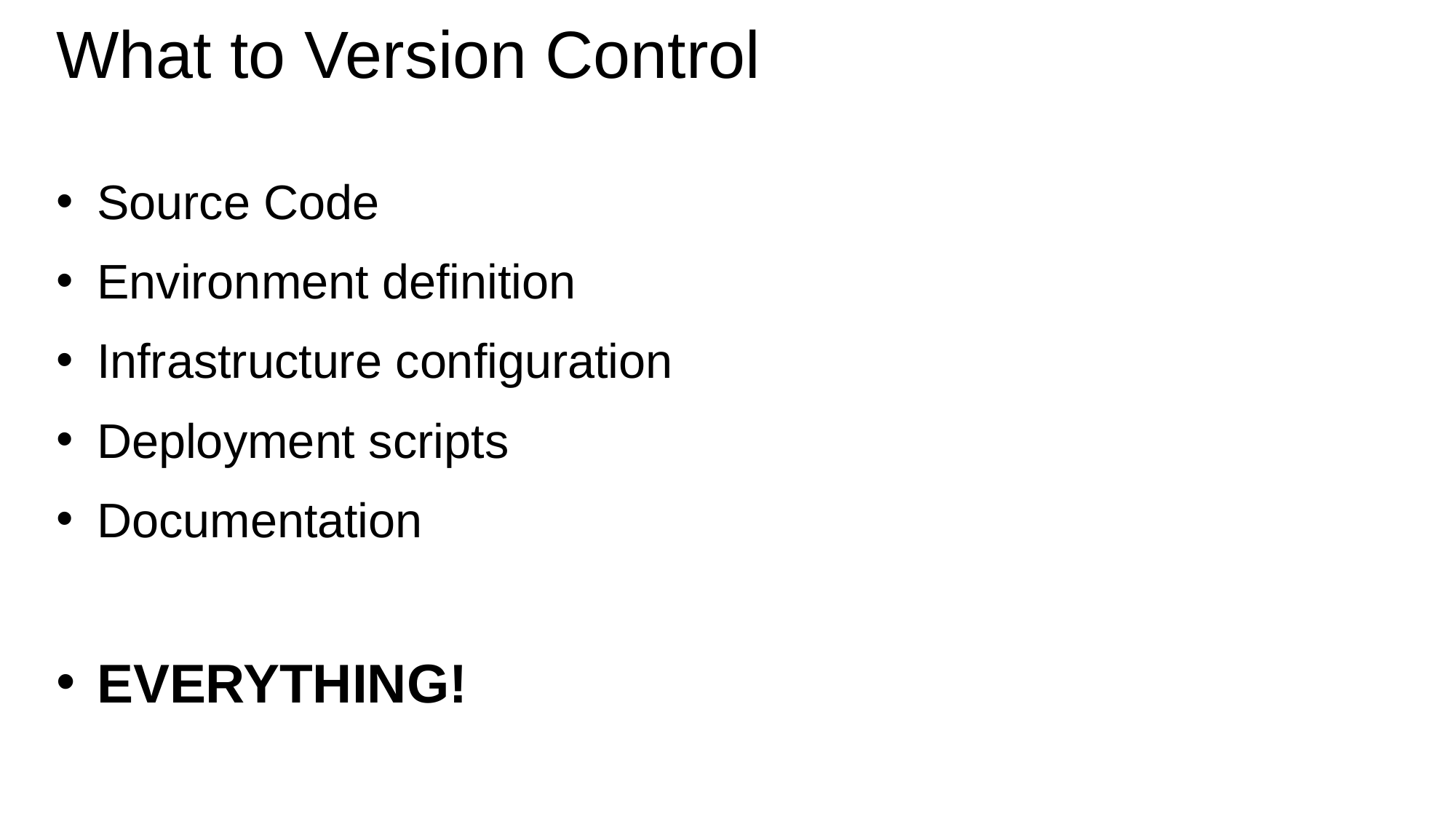

# What to Version Control
Source Code
Environment definition
Infrastructure configuration
Deployment scripts
Documentation

EVERYTHING!